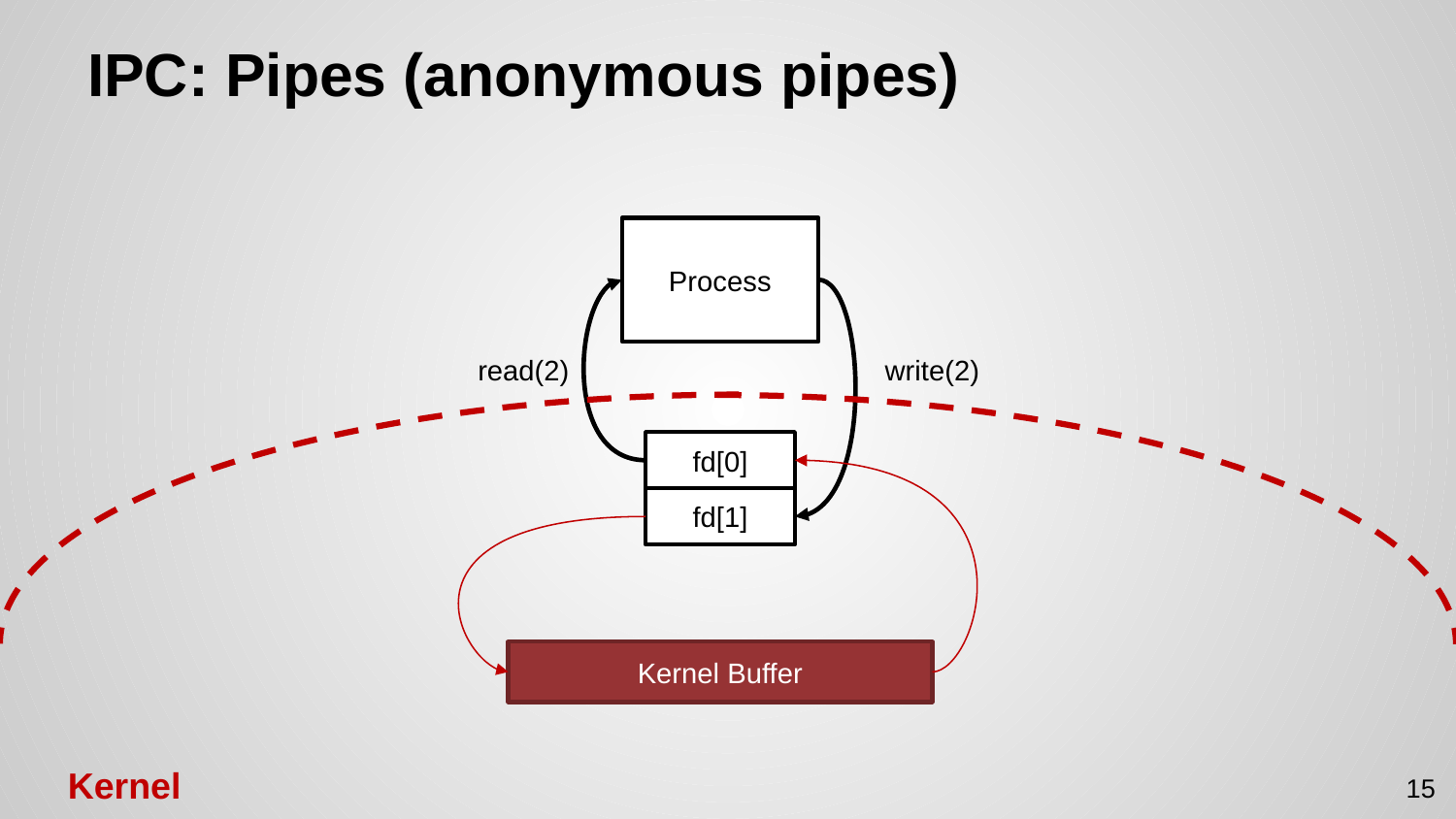

# IPC: Pipes (anonymous pipes)
Process
read(2)
write(2)
fd[0]
fd[1]
Kernel Buffer

Kernel
15